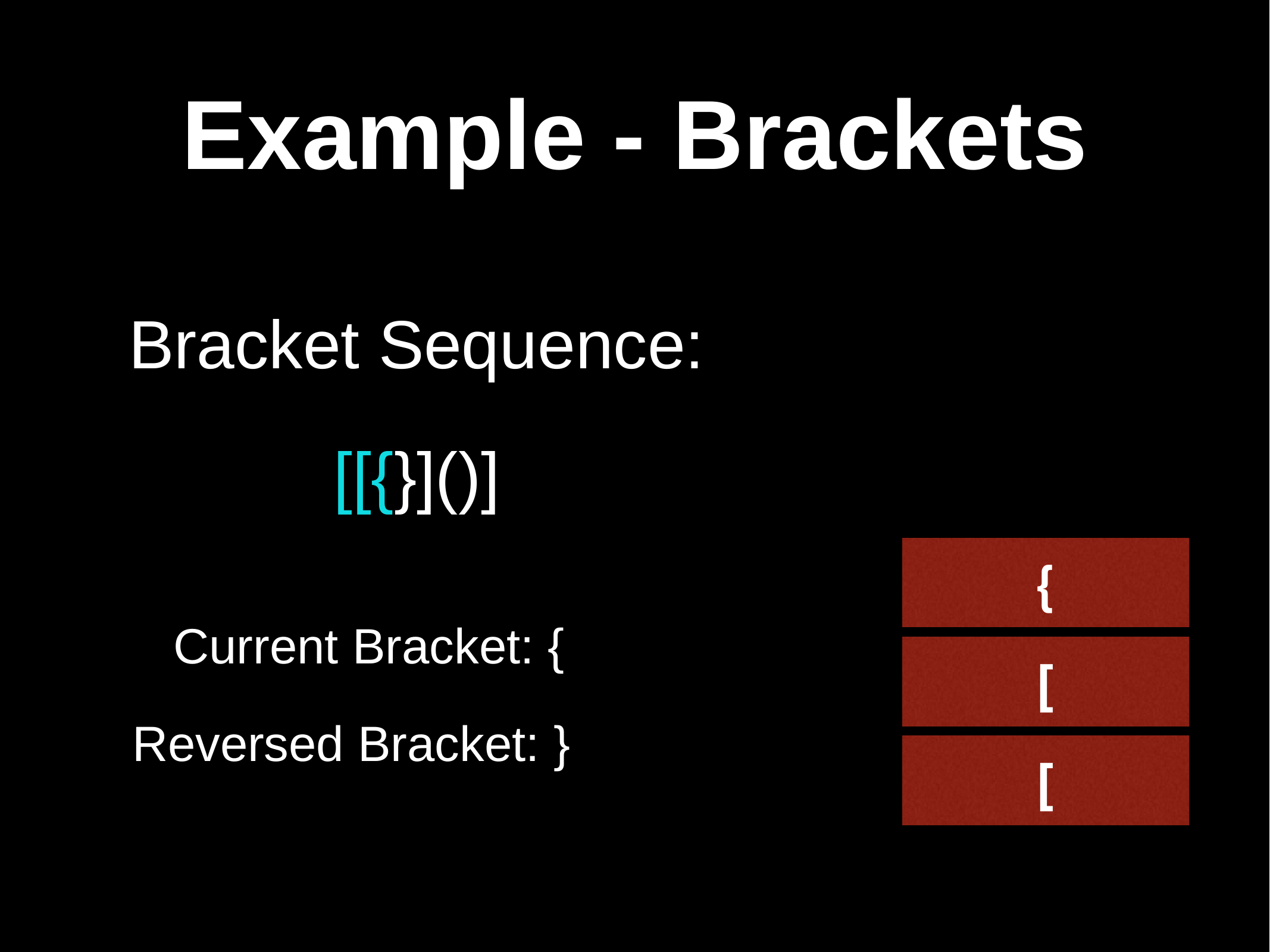

# Example - Brackets
Bracket Sequence:
[[{}]()]
{
Current Bracket: {
[
Reversed Bracket: }
[